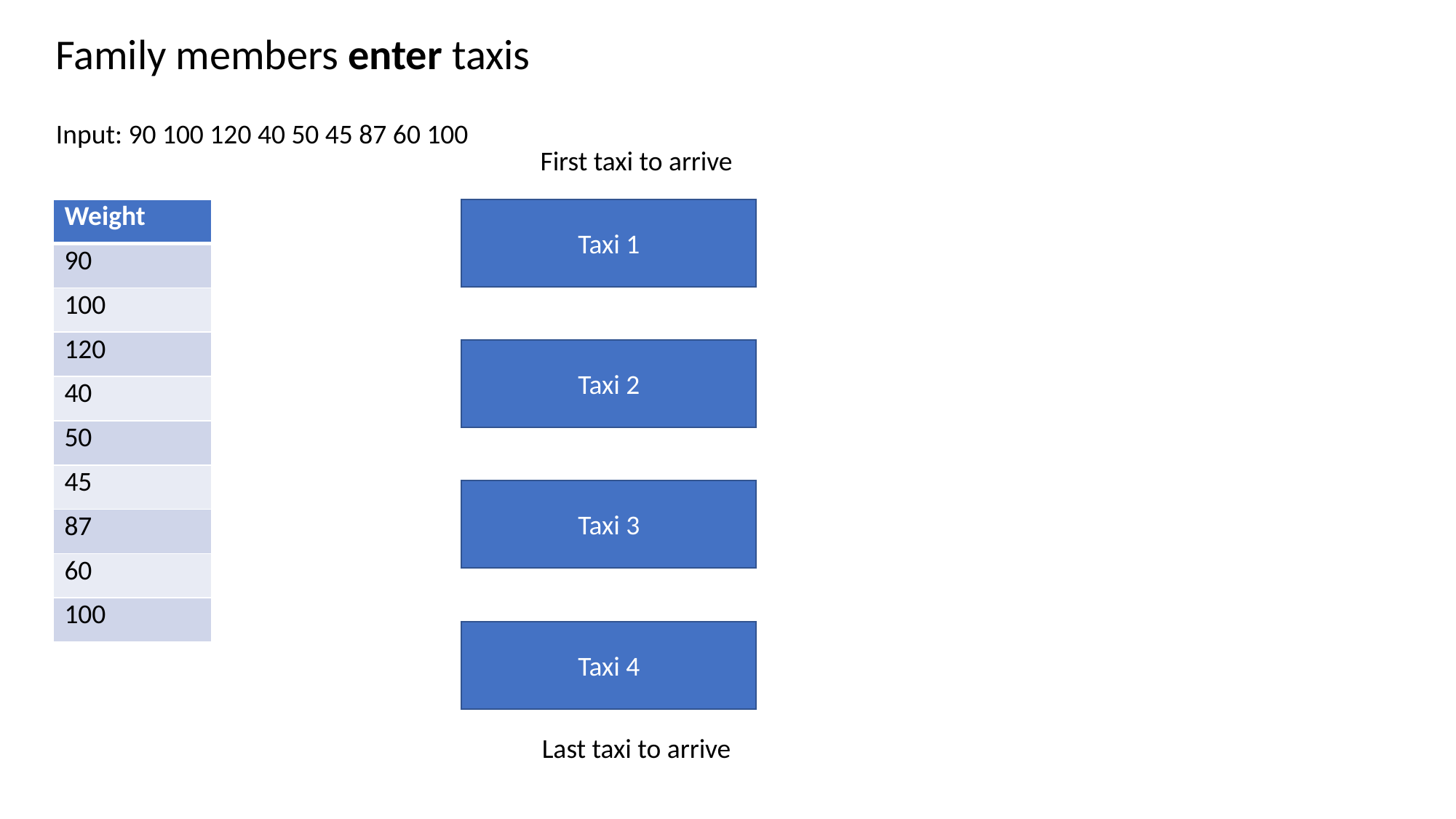

Family members enter taxis
Input: 90 100 120 40 50 45 87 60 100
First taxi to arrive
| Weight |
| --- |
| 90 |
| 100 |
| 120 |
| 40 |
| 50 |
| 45 |
| 87 |
| 60 |
| 100 |
Taxi 1
Taxi 2
Taxi 3
Taxi 4
Last taxi to arrive